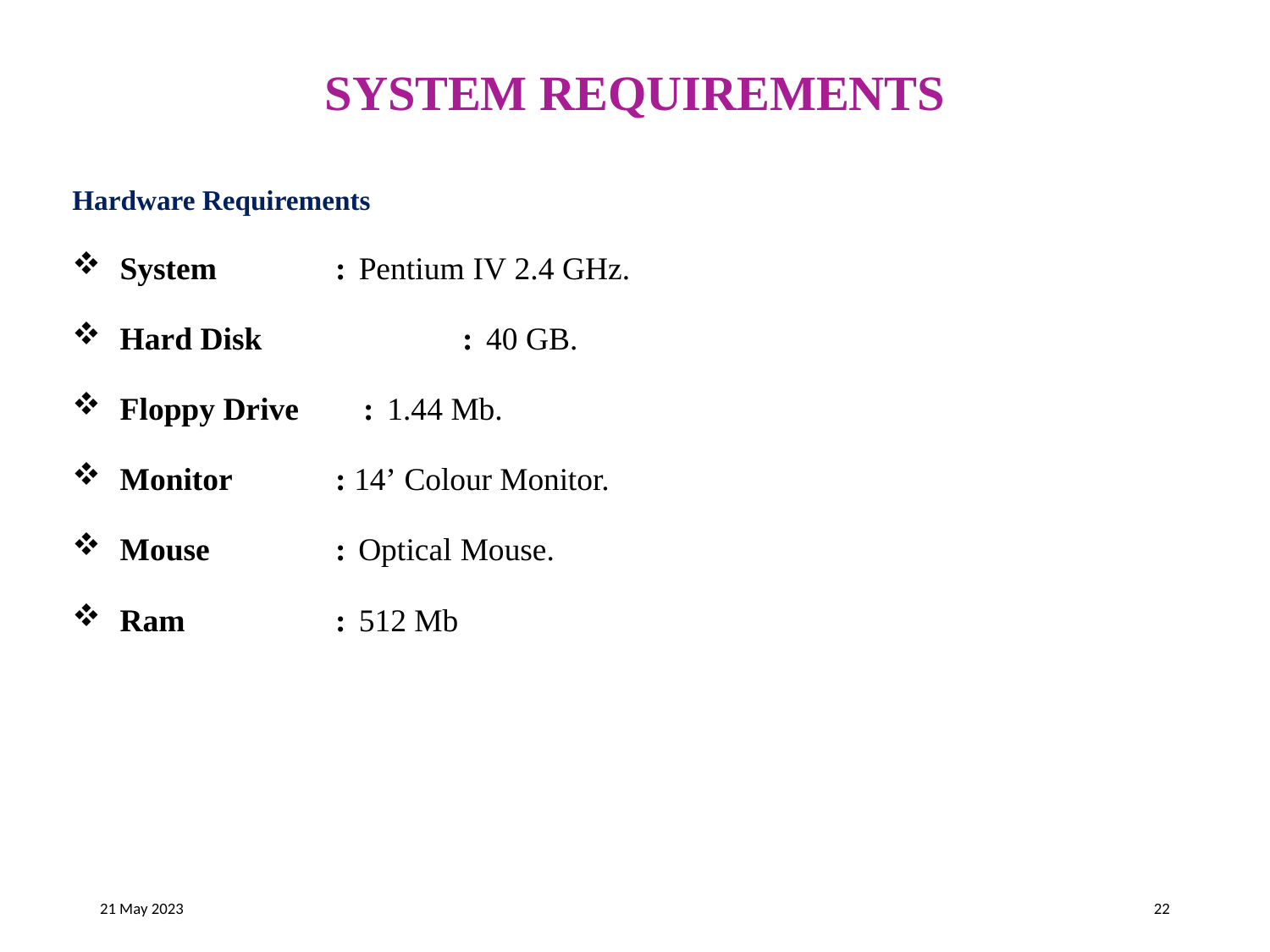

# SYSTEM REQUIREMENTS
Hardware Requirements
System	           : Pentium IV 2.4 GHz.
Hard Disk	           : 40 GB.
Floppy Drive        : 1.44 Mb.
Monitor	           : 14’ Colour Monitor.
Mouse	           : Optical Mouse.
Ram	           : 512 Mb
21 May 2023
22